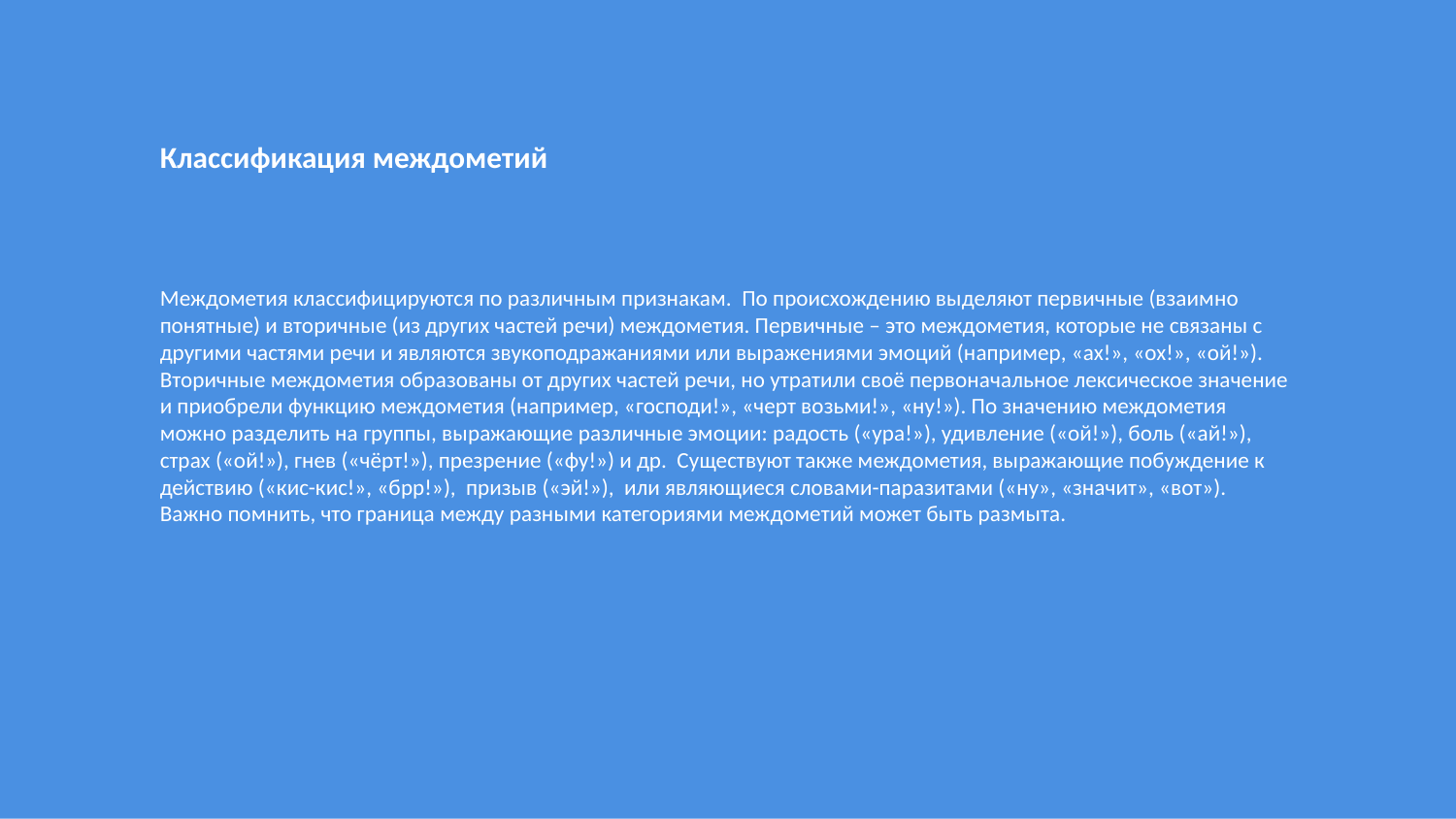

Классификация междометий
Междометия классифицируются по различным признакам.  По происхождению выделяют первичные (взаимно понятные) и вторичные (из других частей речи) междометия. Первичные – это междометия, которые не связаны с другими частями речи и являются звукоподражаниями или выражениями эмоций (например, «ах!», «ох!», «ой!»). Вторичные междометия образованы от других частей речи, но утратили своё первоначальное лексическое значение и приобрели функцию междометия (например, «господи!», «черт возьми!», «ну!»). По значению междометия можно разделить на группы, выражающие различные эмоции: радость («ура!»), удивление («ой!»), боль («ай!»), страх («ой!»), гнев («чёрт!»), презрение («фу!») и др.  Существуют также междометия, выражающие побуждение к действию («кис-кис!», «брр!»),  призыв («эй!»),  или являющиеся словами-паразитами («ну», «значит», «вот»).  Важно помнить, что граница между разными категориями междометий может быть размыта.